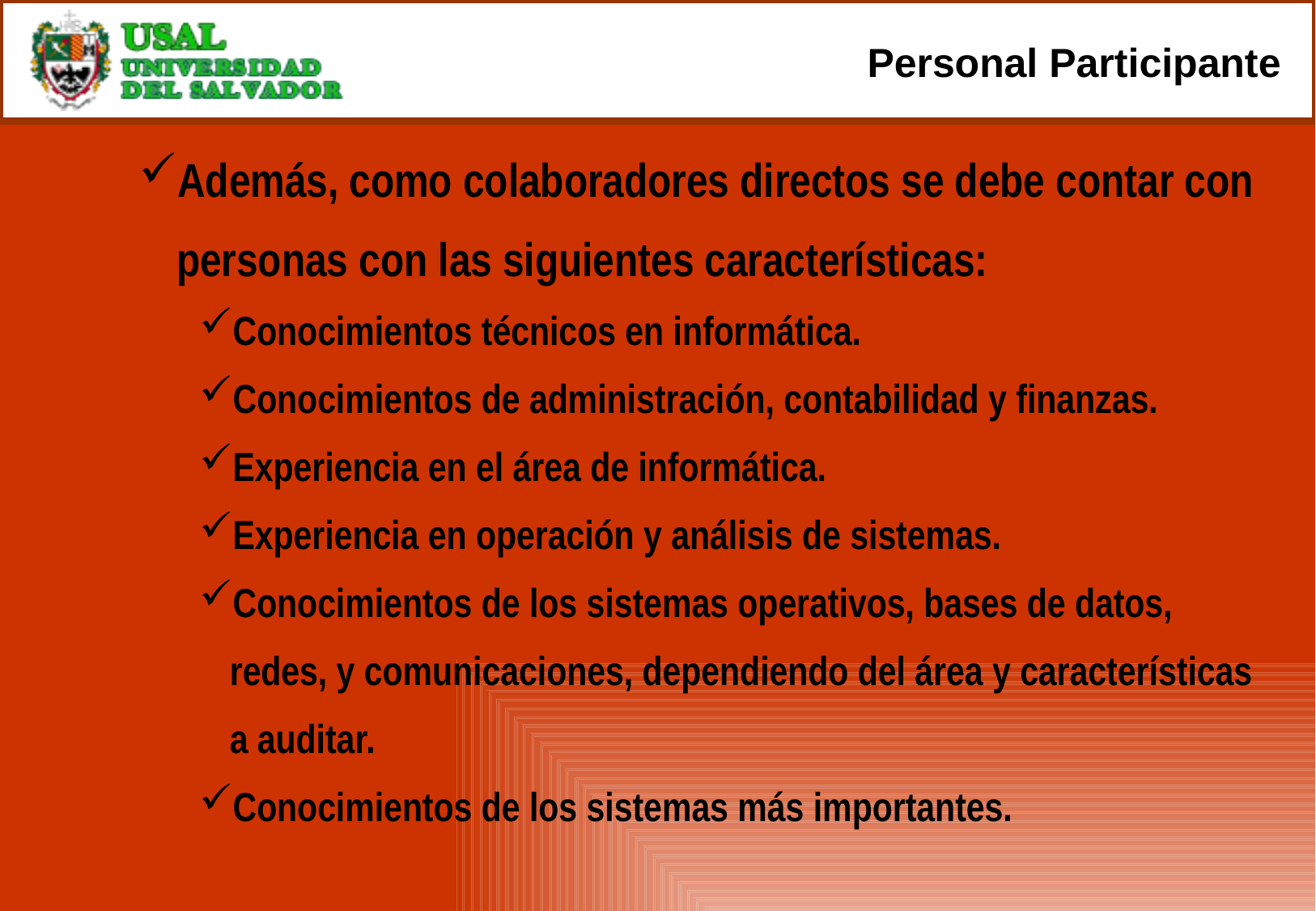

# Personal Participante
Además, como colaboradores directos se debe contar con personas con las siguientes características:
Conocimientos técnicos en informática.
Conocimientos de administración, contabilidad y finanzas.
Experiencia en el área de informática.
Experiencia en operación y análisis de sistemas.
Conocimientos de los sistemas operativos, bases de datos, redes, y comunicaciones, dependiendo del área y características a auditar.
Conocimientos de los sistemas más importantes.